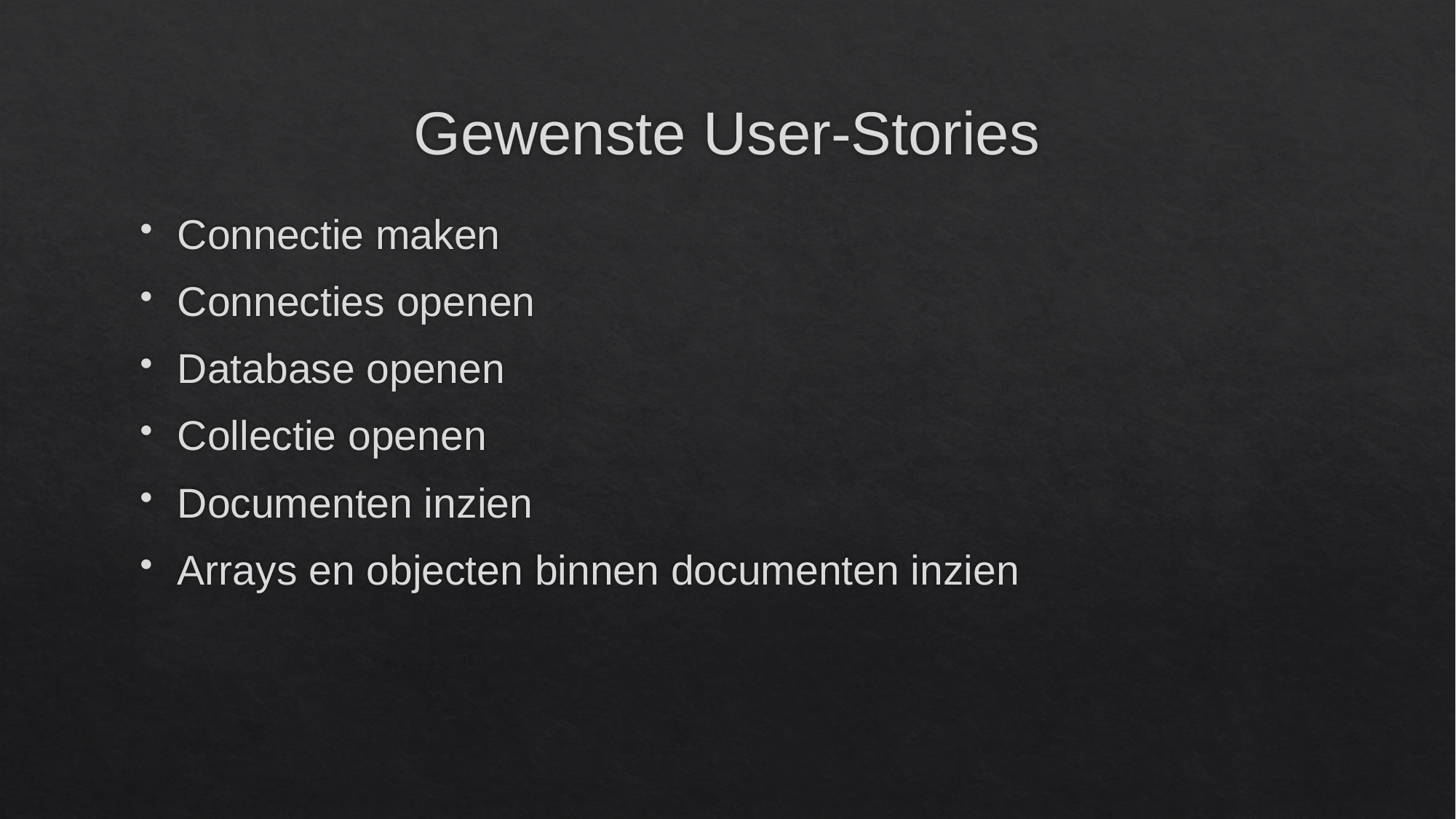

# Gewenste User-Stories
Connectie maken
Connecties openen
Database openen
Collectie openen
Documenten inzien
Arrays en objecten binnen documenten inzien